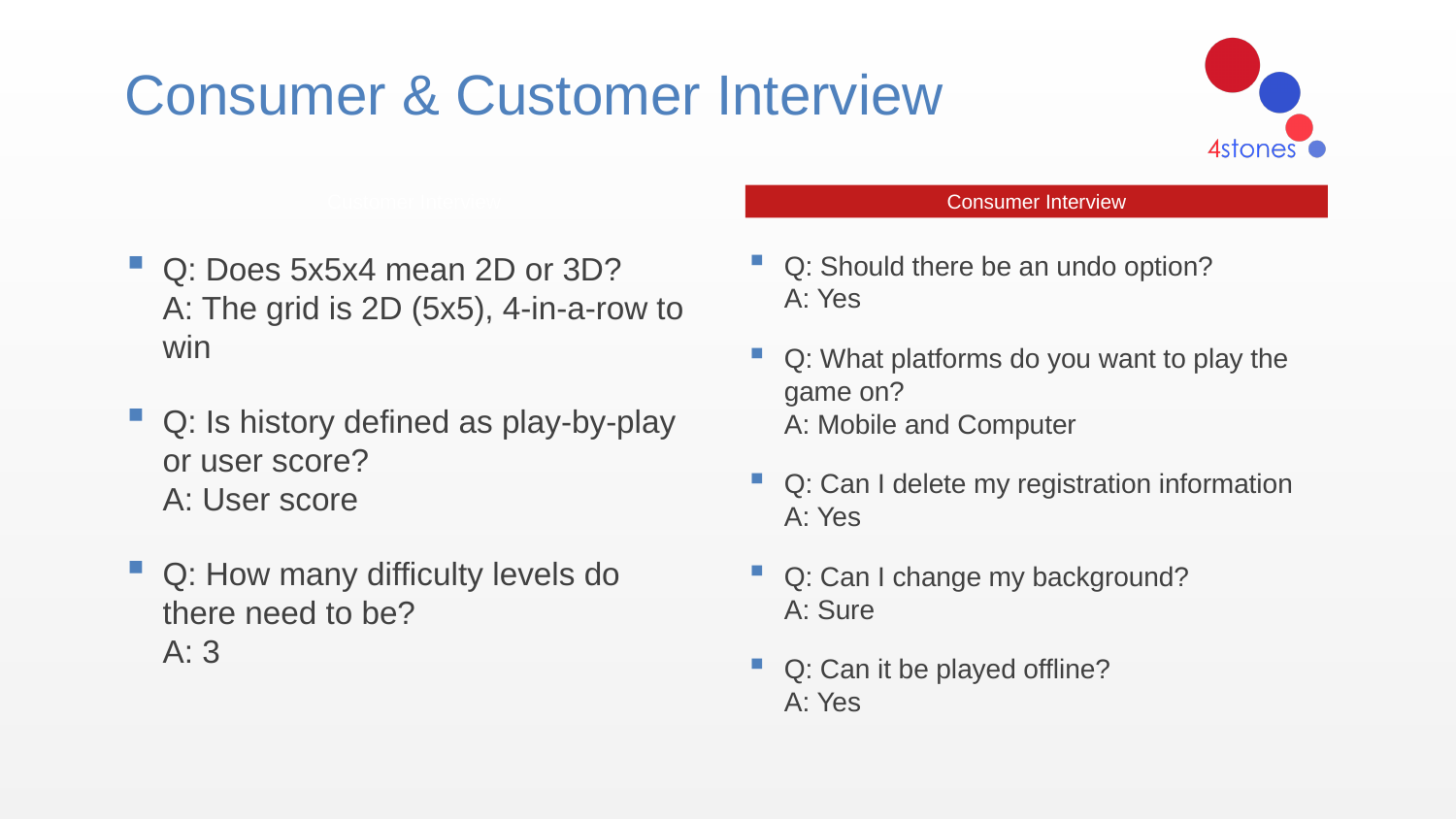

# Consumer & Customer Interview
Customer Interview
Consumer Interview
Q: Should there be an undo option?
A: Yes
Q: What platforms do you want to play the game on?
A: Mobile and Computer
Q: Can I delete my registration information
A: Yes
Q: Can I change my background?
A: Sure
Q: Can it be played offline?
A: Yes

Q: Does 5x5x4 mean 2D or 3D?
A: The grid is 2D (5x5), 4-in-a-row to win
Q: Is history defined as play-by-play or user score?
A: User score
Q: How many difficulty levels do there need to be?
A: 3